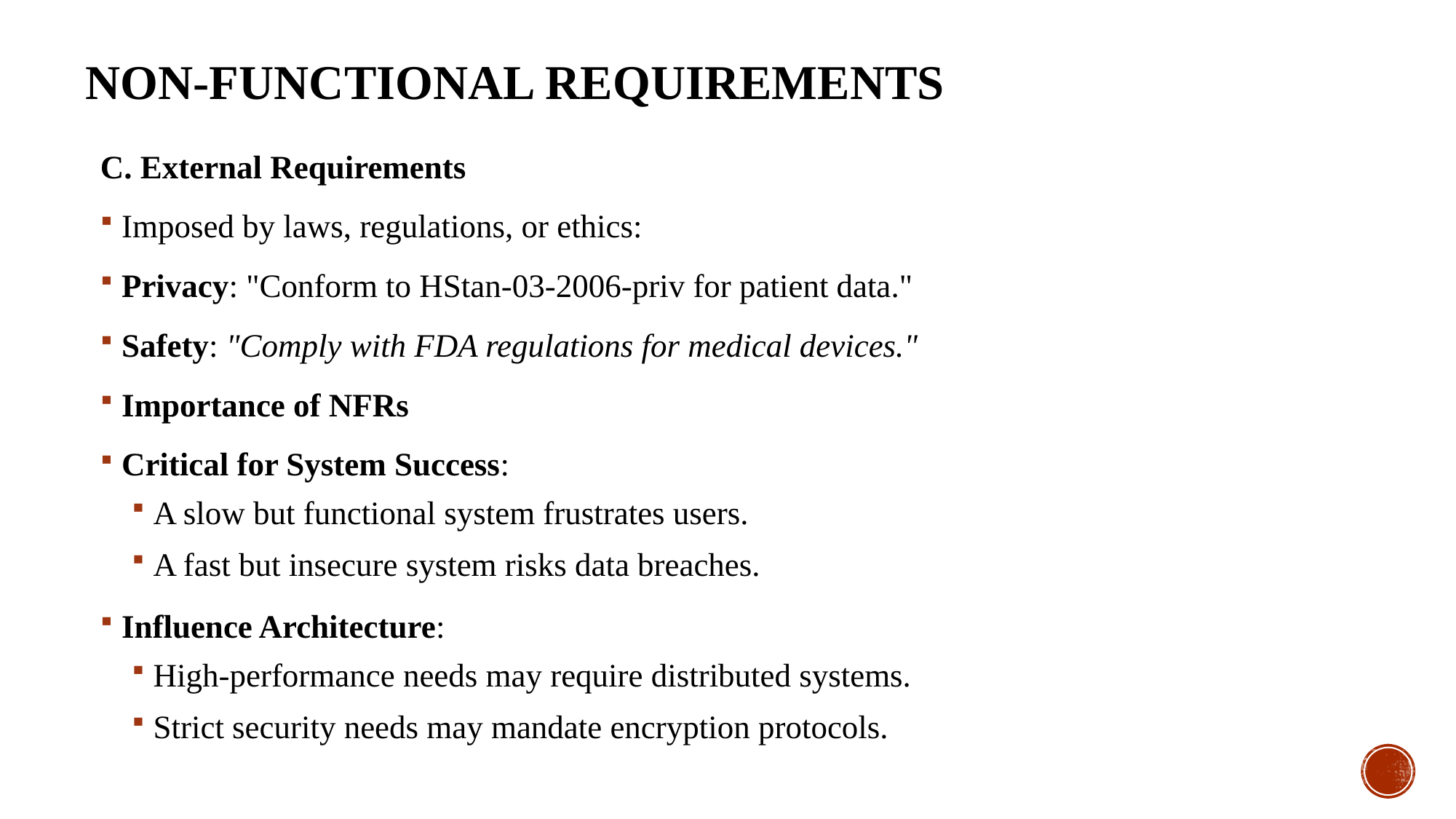

# Non-functional Requirements
C. External Requirements
Imposed by laws, regulations, or ethics:
Privacy: "Conform to HStan-03-2006-priv for patient data."
Safety: "Comply with FDA regulations for medical devices."
Importance of NFRs
Critical for System Success:
A slow but functional system frustrates users.
A fast but insecure system risks data breaches.
Influence Architecture:
High-performance needs may require distributed systems.
Strict security needs may mandate encryption protocols.